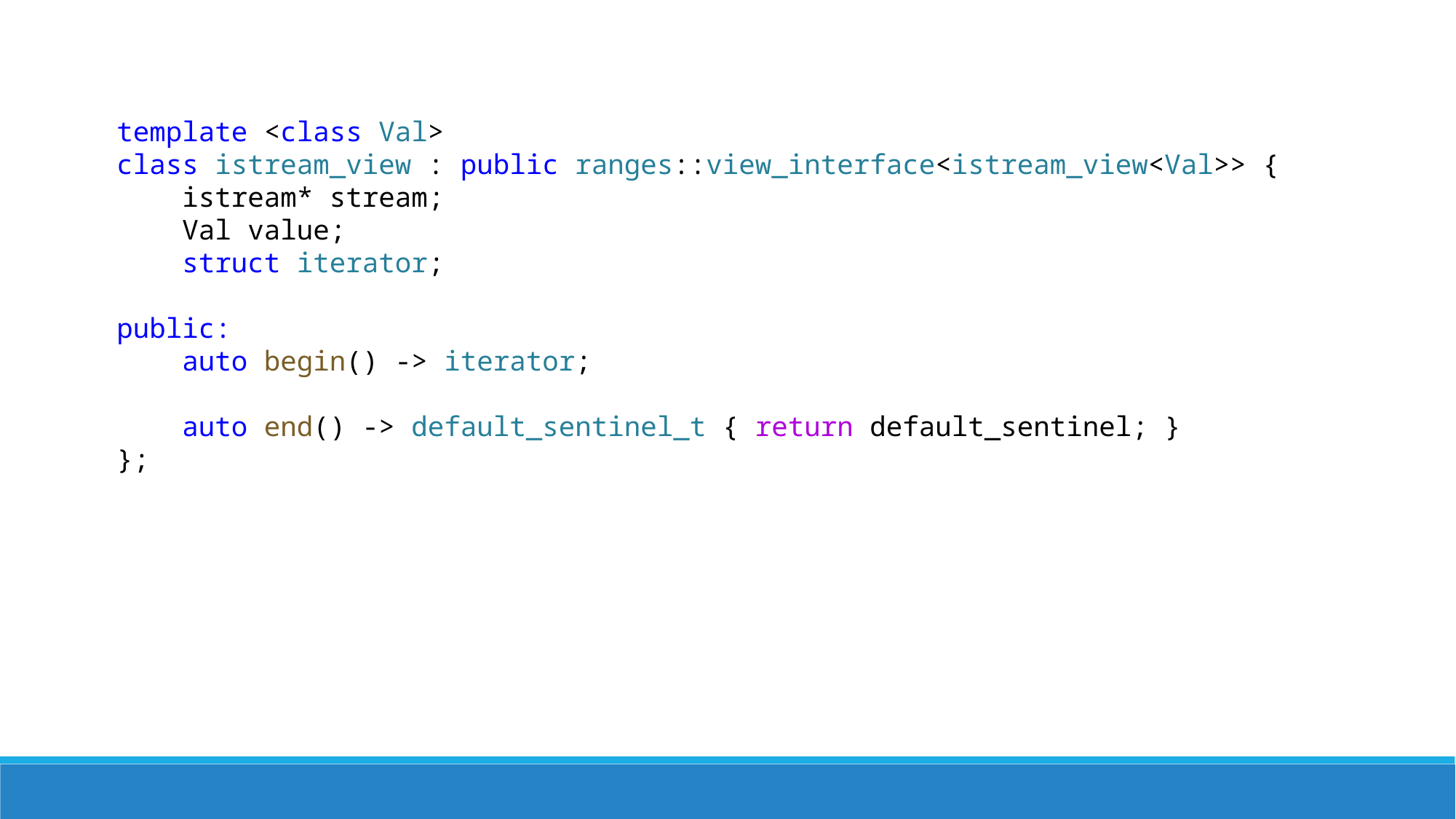

template <class Val>
class istream_view : public ranges::view_interface<istream_view<Val>> {
    istream* stream;
    Val value;
    struct iterator;

public:
    auto begin() -> iterator;

    auto end() -> default_sentinel_t { return default_sentinel; }
};